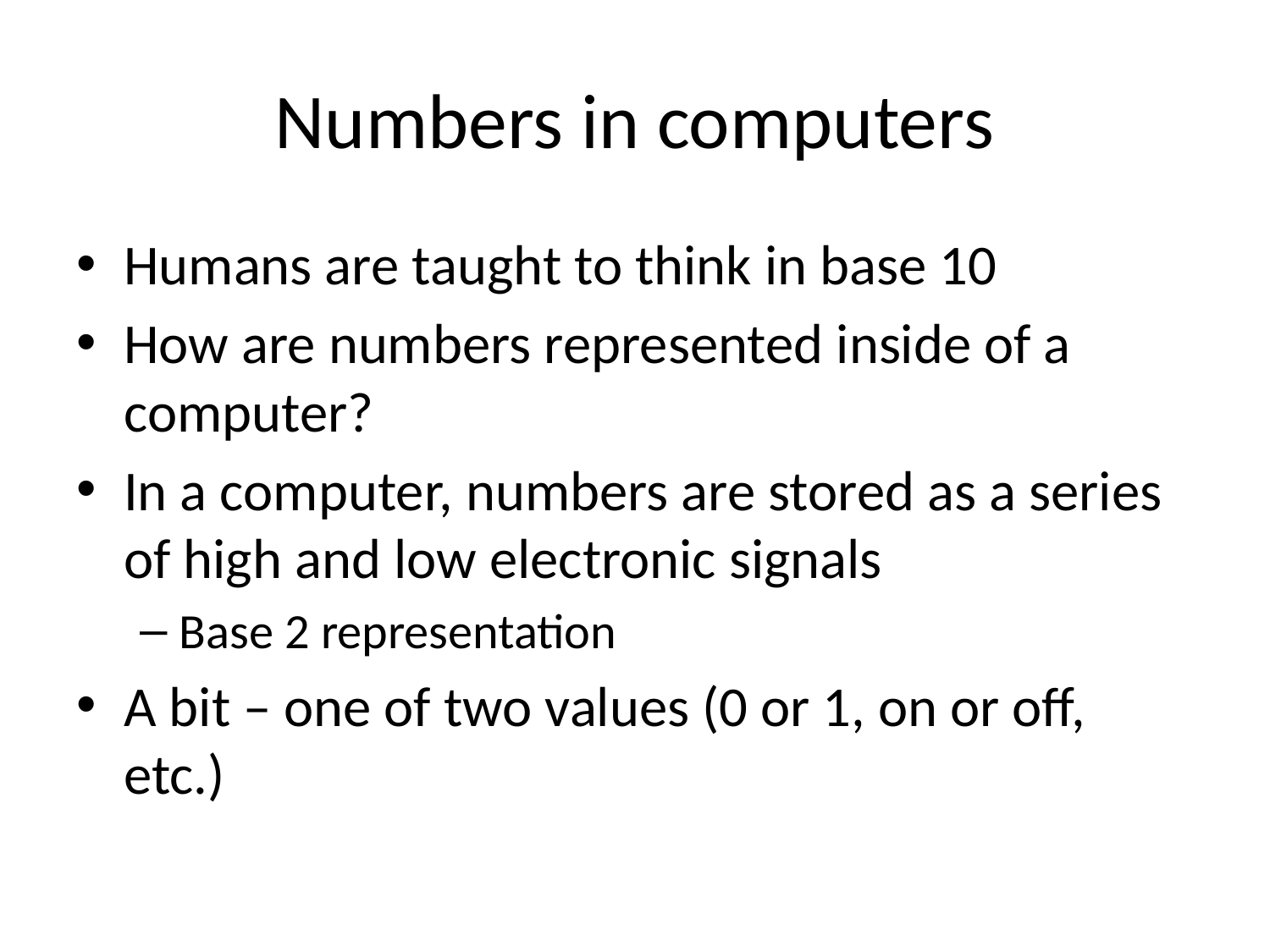

# Numbers in computers
Humans are taught to think in base 10
How are numbers represented inside of a computer?
In a computer, numbers are stored as a series of high and low electronic signals
Base 2 representation
A bit – one of two values (0 or 1, on or off, etc.)